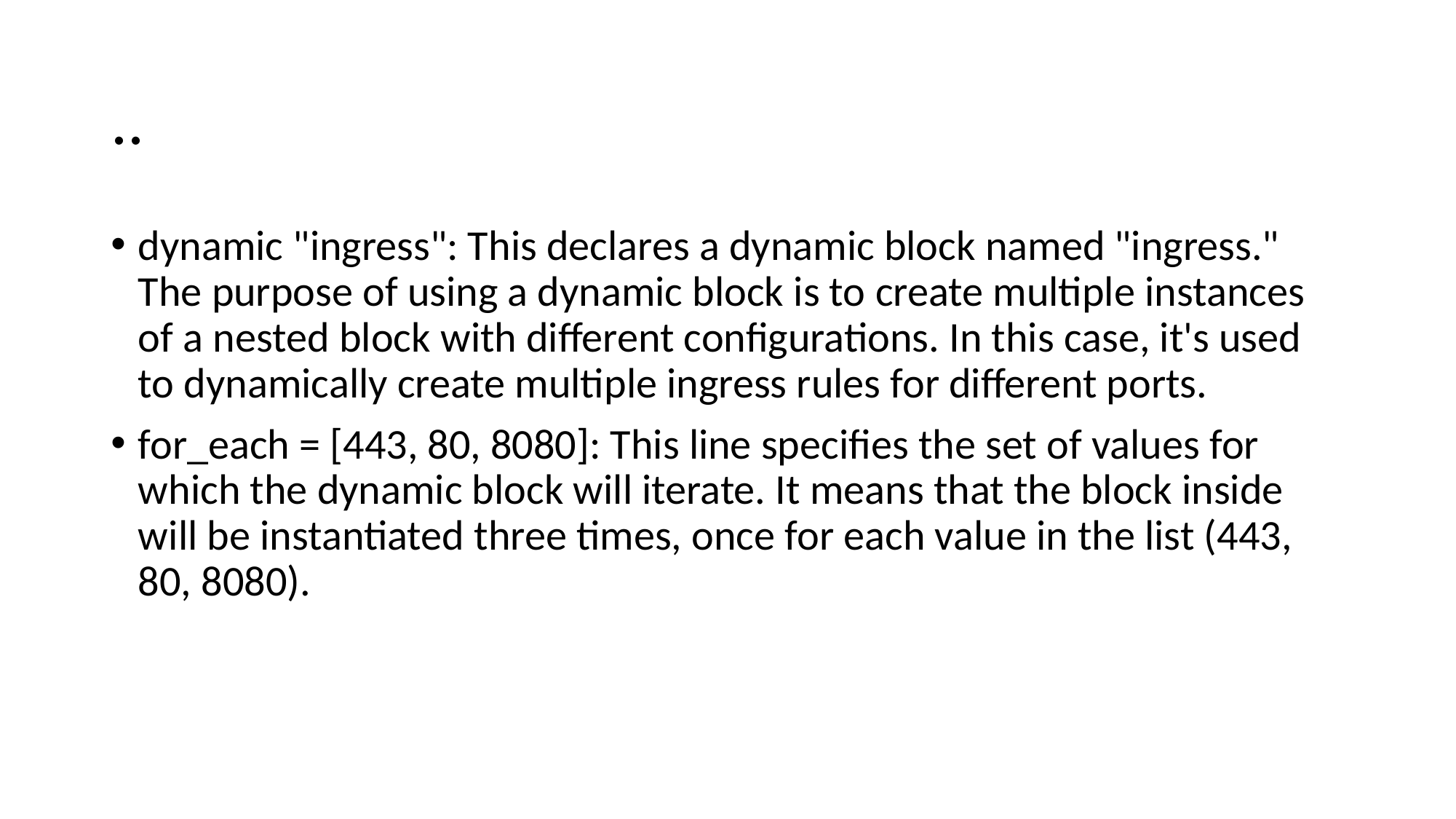

# ..
dynamic "ingress": This declares a dynamic block named "ingress." The purpose of using a dynamic block is to create multiple instances of a nested block with different configurations. In this case, it's used to dynamically create multiple ingress rules for different ports.
for_each = [443, 80, 8080]: This line specifies the set of values for which the dynamic block will iterate. It means that the block inside will be instantiated three times, once for each value in the list (443, 80, 8080).